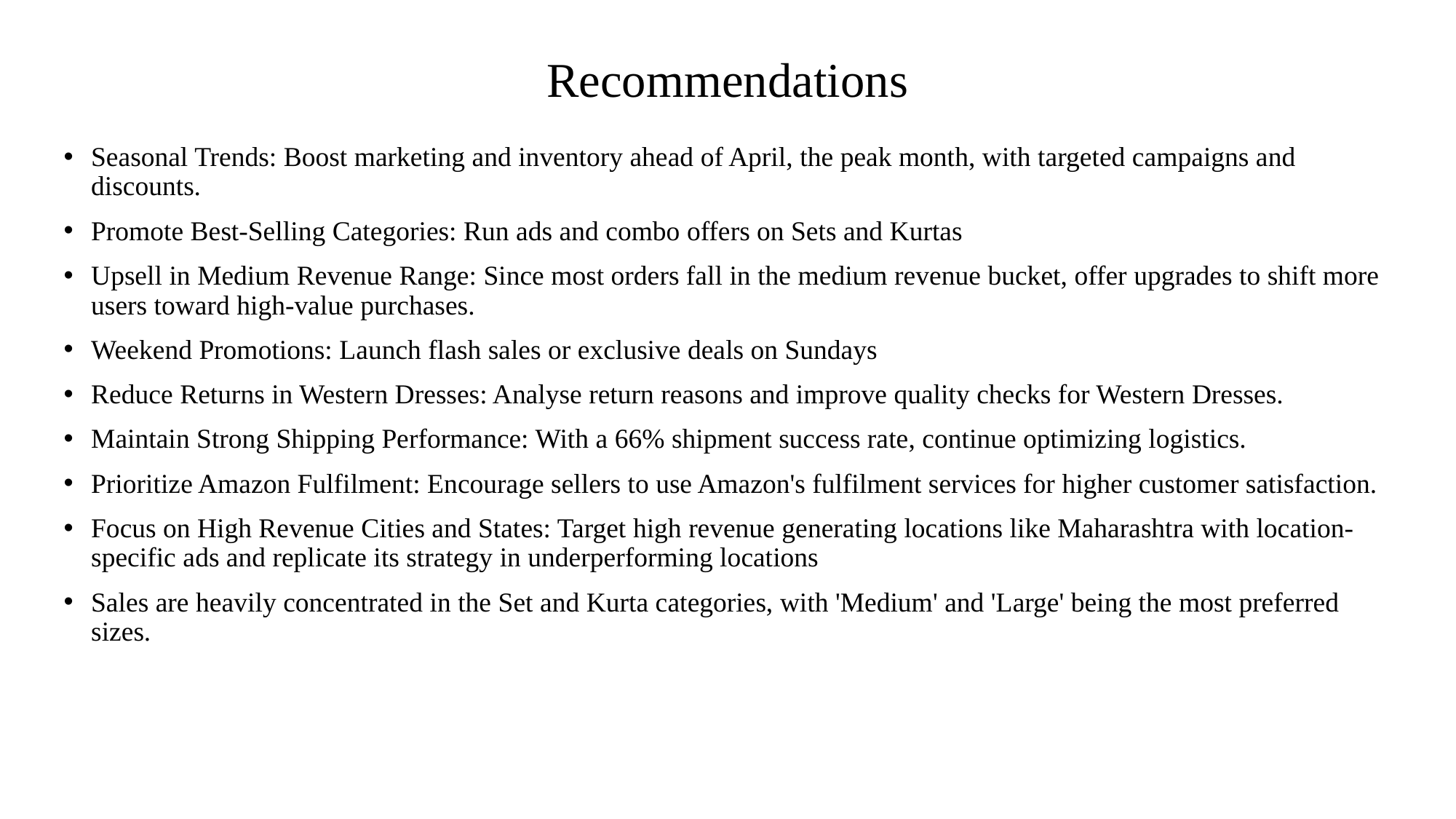

# Recommendations
Seasonal Trends: Boost marketing and inventory ahead of April, the peak month, with targeted campaigns and discounts.
Promote Best-Selling Categories: Run ads and combo offers on Sets and Kurtas
Upsell in Medium Revenue Range: Since most orders fall in the medium revenue bucket, offer upgrades to shift more users toward high-value purchases.
Weekend Promotions: Launch flash sales or exclusive deals on Sundays
Reduce Returns in Western Dresses: Analyse return reasons and improve quality checks for Western Dresses.
Maintain Strong Shipping Performance: With a 66% shipment success rate, continue optimizing logistics.
Prioritize Amazon Fulfilment: Encourage sellers to use Amazon's fulfilment services for higher customer satisfaction.
Focus on High Revenue Cities and States: Target high revenue generating locations like Maharashtra with location-specific ads and replicate its strategy in underperforming locations
Sales are heavily concentrated in the Set and Kurta categories, with 'Medium' and 'Large' being the most preferred sizes.